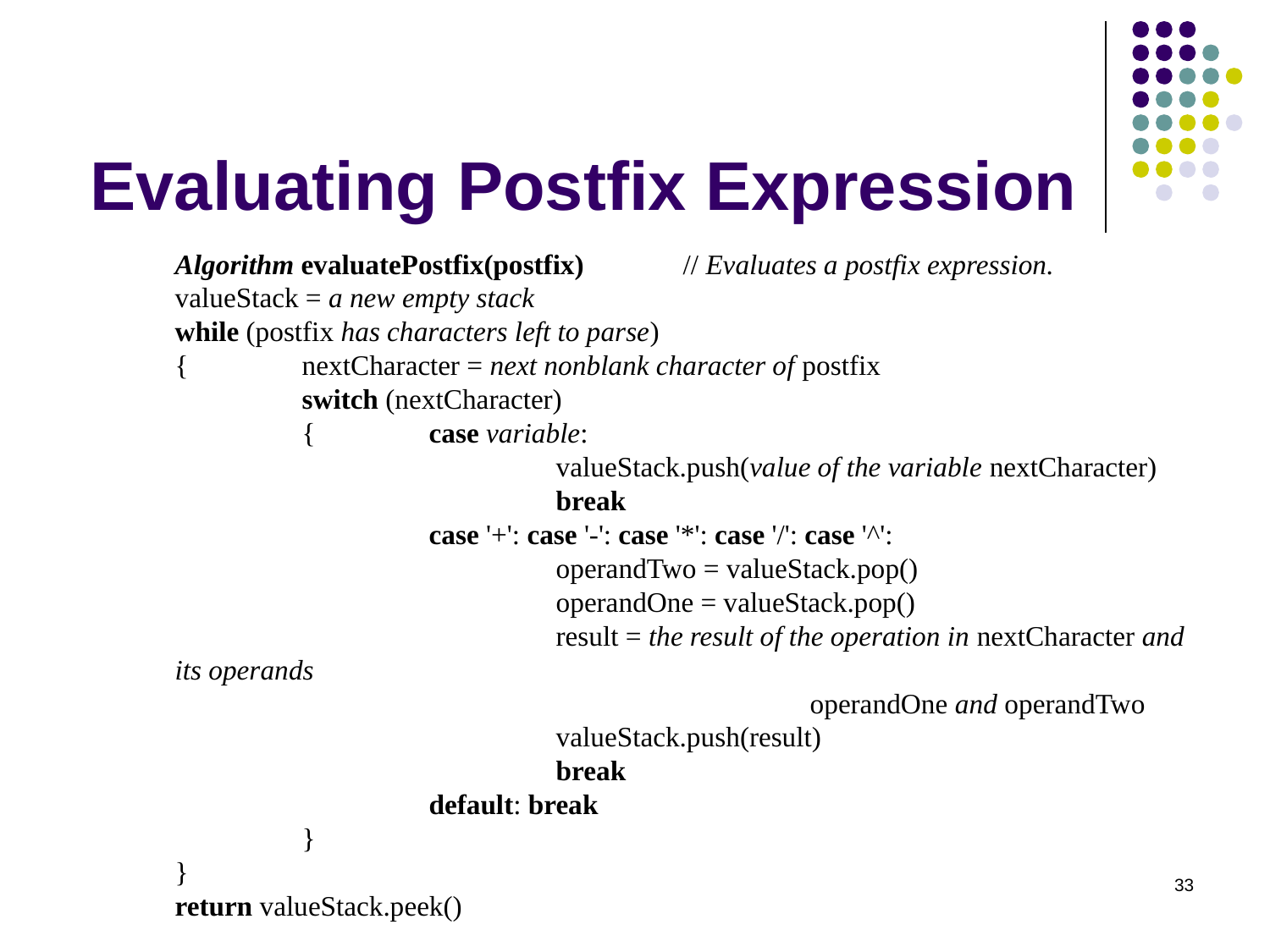

# Evaluating Postfix Expression
Algorithm evaluatePostfix(postfix)	// Evaluates a postfix expression.
valueStack = a new empty stack
while (postfix has characters left to parse)
{	nextCharacter = next nonblank character of postfix
	switch (nextCharacter)
	{	case variable:
			valueStack.push(value of the variable nextCharacter)
			break
		case '+': case '-': case '*': case '/': case '^':
			operandTwo = valueStack.pop()
			operandOne = valueStack.pop()
			result = the result of the operation in nextCharacter and its operands
					operandOne and operandTwo
			valueStack.push(result)
			break
		default: break
	}
}
return valueStack.peek()
33